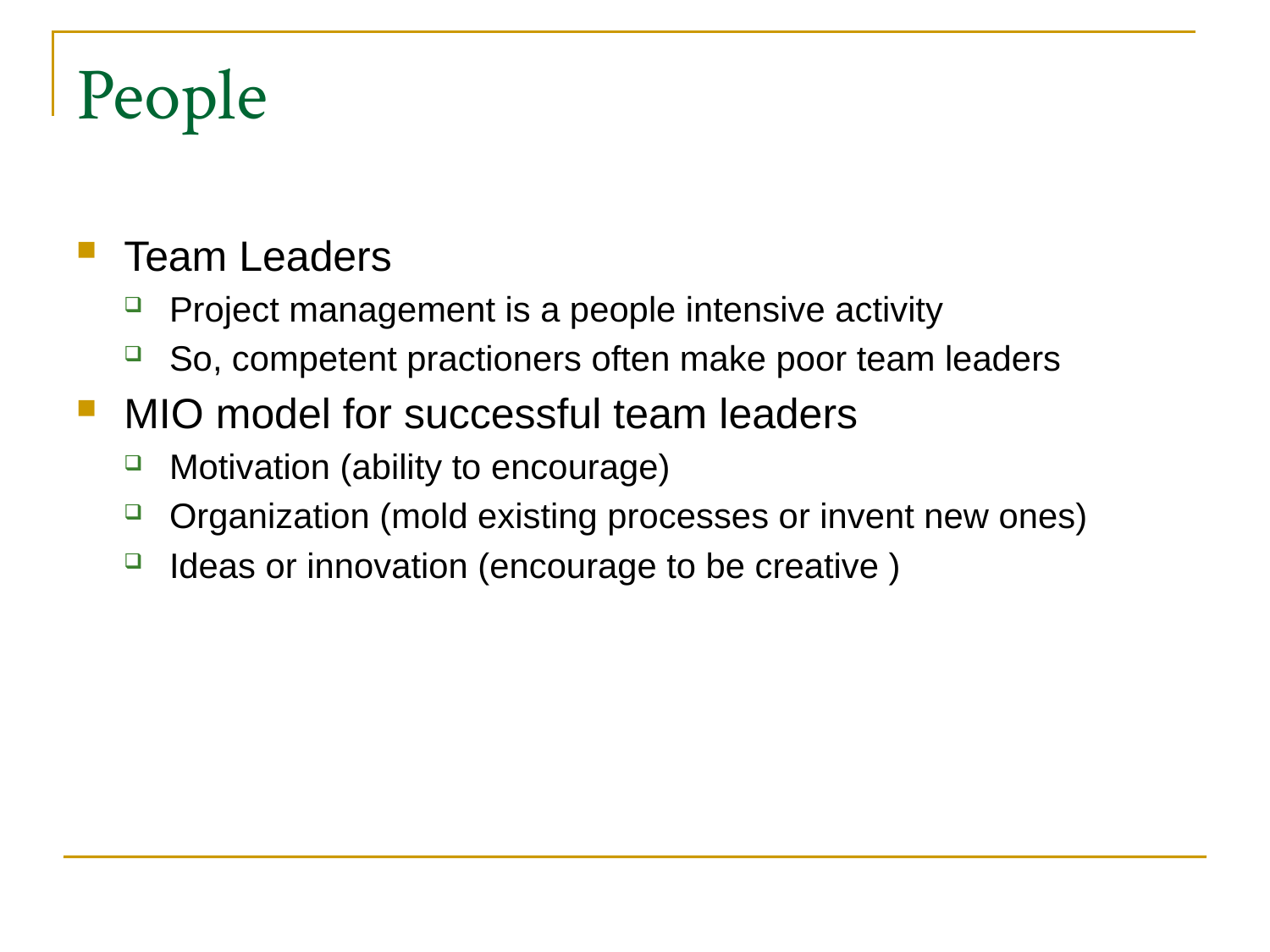

# People
Team Leaders
Project management is a people intensive activity
So, competent practioners often make poor team leaders
MIO model for successful team leaders
Motivation (ability to encourage)
Organization (mold existing processes or invent new ones)
Ideas or innovation (encourage to be creative )